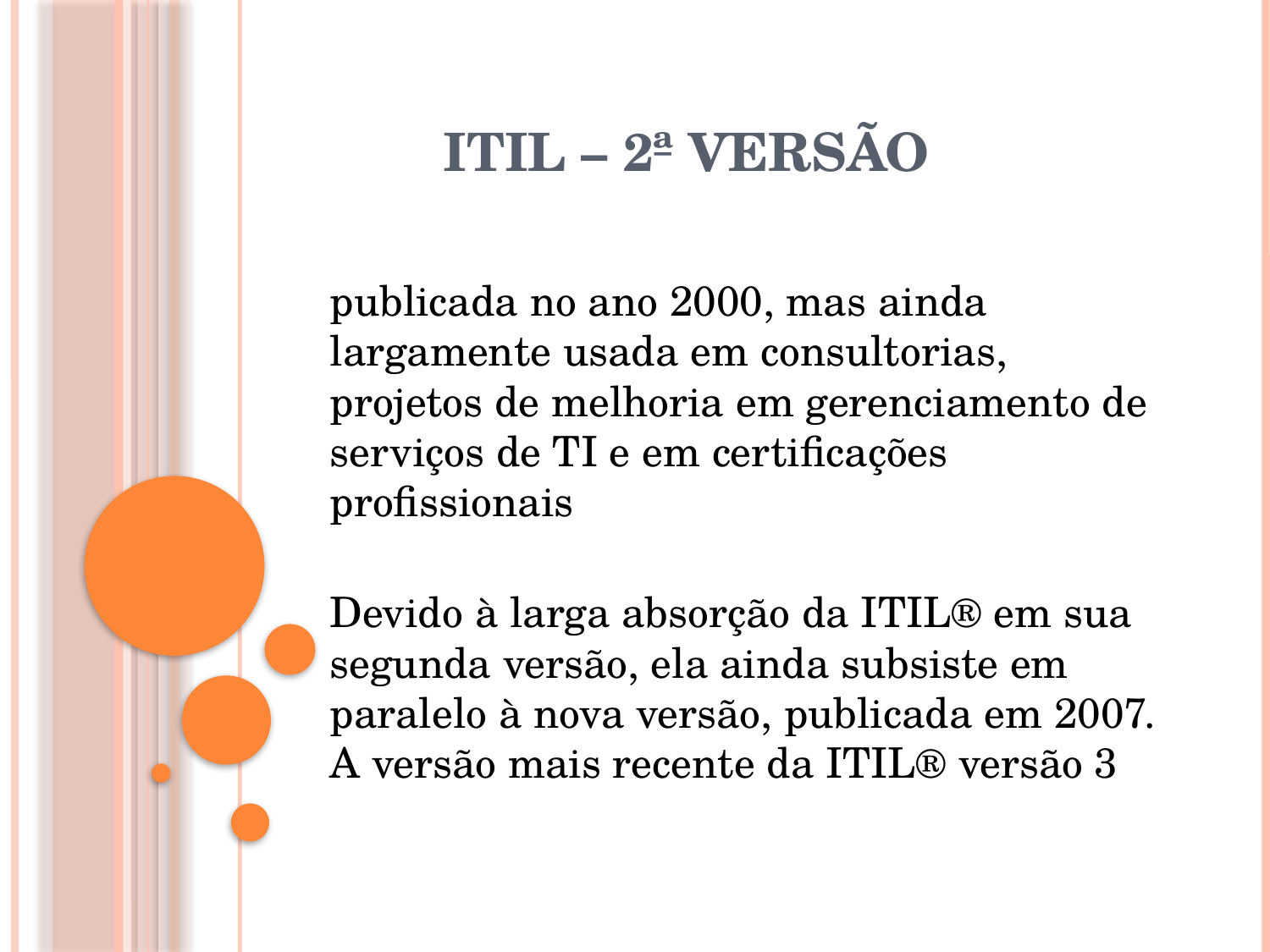

# ITIL – 2ª Versão
publicada no ano 2000, mas ainda largamente usada em consultorias, projetos de melhoria em gerenciamento de
serviços de TI e em certificações profissionais
Devido à larga absorção da ITIL® em sua segunda versão, ela ainda subsiste em paralelo à nova versão, publicada em 2007. A versão mais recente da ITIL® versão 3